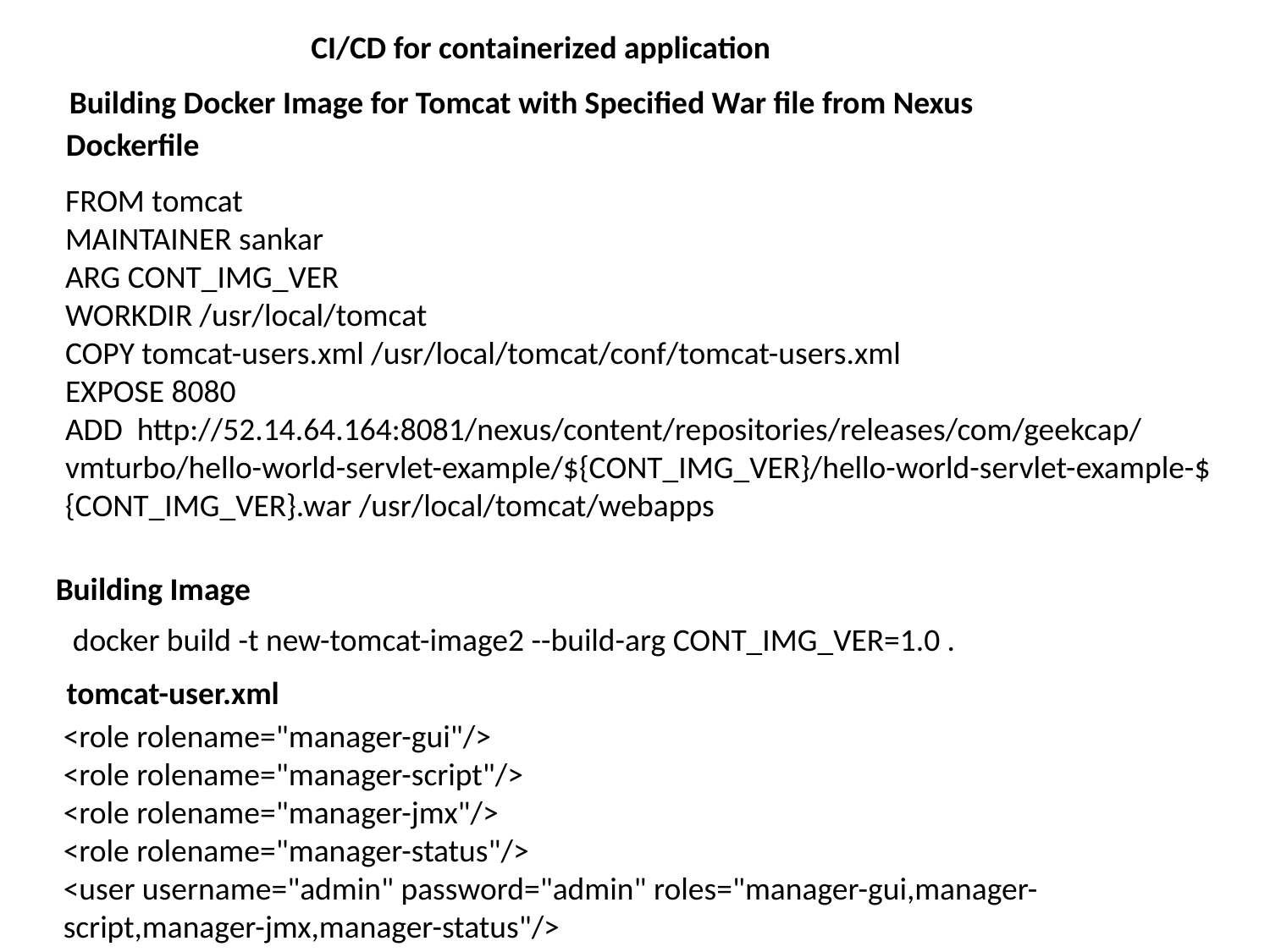

CI/CD for containerized application
Building Docker Image for Tomcat with Specified War file from Nexus
Dockerfile
FROM tomcat
MAINTAINER sankar
ARG CONT_IMG_VER
WORKDIR /usr/local/tomcat
COPY tomcat-users.xml /usr/local/tomcat/conf/tomcat-users.xml
EXPOSE 8080
ADD  http://52.14.64.164:8081/nexus/content/repositories/releases/com/geekcap/vmturbo/hello-world-servlet-example/${CONT_IMG_VER}/hello-world-servlet-example-${CONT_IMG_VER}.war /usr/local/tomcat/webapps
Building Image
 docker build -t new-tomcat-image2 --build-arg CONT_IMG_VER=1.0 .
tomcat-user.xml
<role rolename="manager-gui"/>
<role rolename="manager-script"/>
<role rolename="manager-jmx"/>
<role rolename="manager-status"/>
<user username="admin" password="admin" roles="manager-gui,manager-script,manager-jmx,manager-status"/>